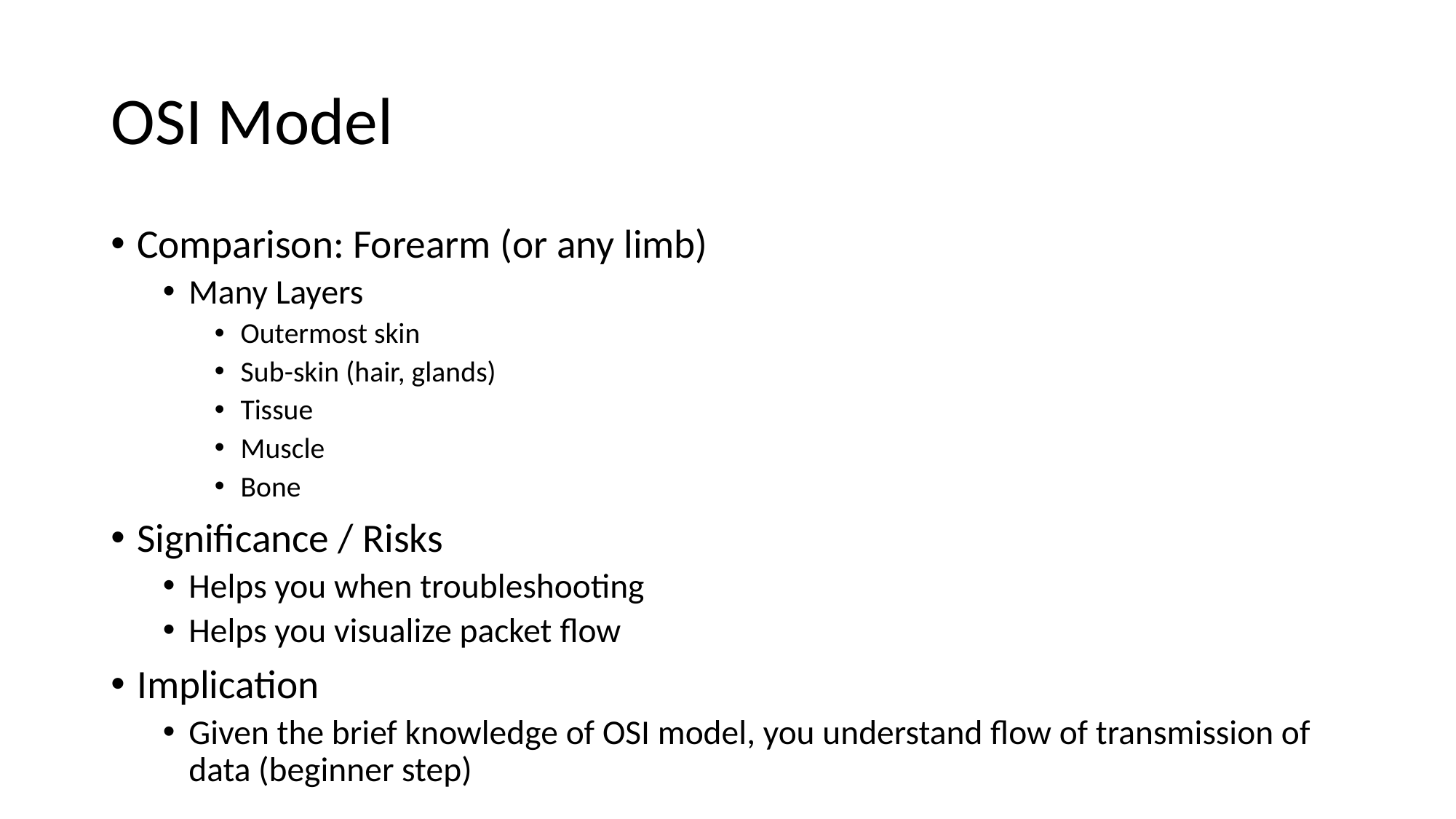

# OSI Model
Comparison: Forearm (or any limb)
Many Layers
Outermost skin
Sub-skin (hair, glands)
Tissue
Muscle
Bone
Significance / Risks
Helps you when troubleshooting
Helps you visualize packet flow
Implication
Given the brief knowledge of OSI model, you understand flow of transmission of data (beginner step)